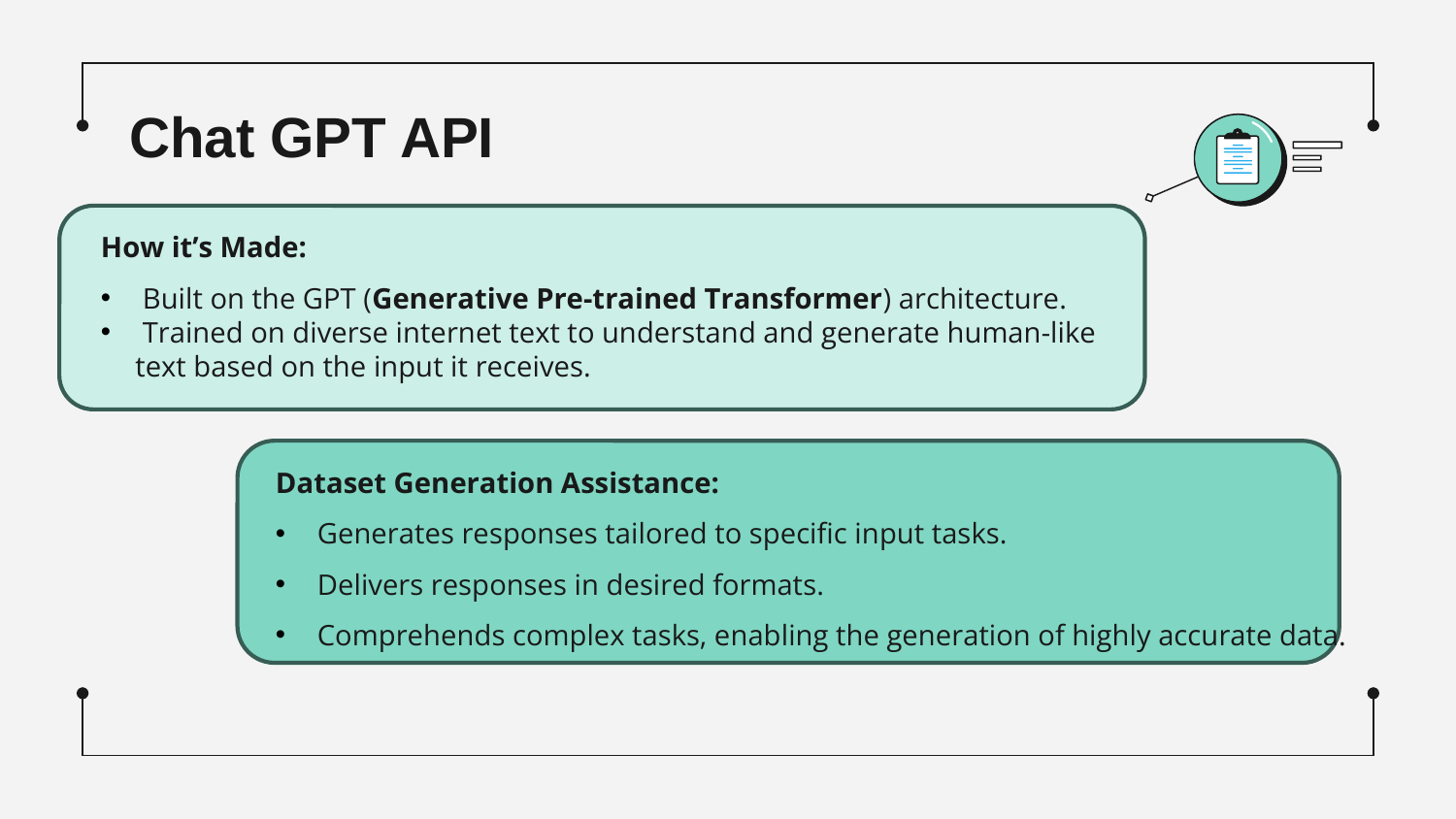

# Chat GPT API

How it’s Made:
 Built on the GPT (Generative Pre-trained Transformer) architecture.
 Trained on diverse internet text to understand and generate human-like text based on the input it receives.

Dataset Generation Assistance:
 Generates responses tailored to specific input tasks.
 Delivers responses in desired formats.
 Comprehends complex tasks, enabling the generation of highly accurate data.